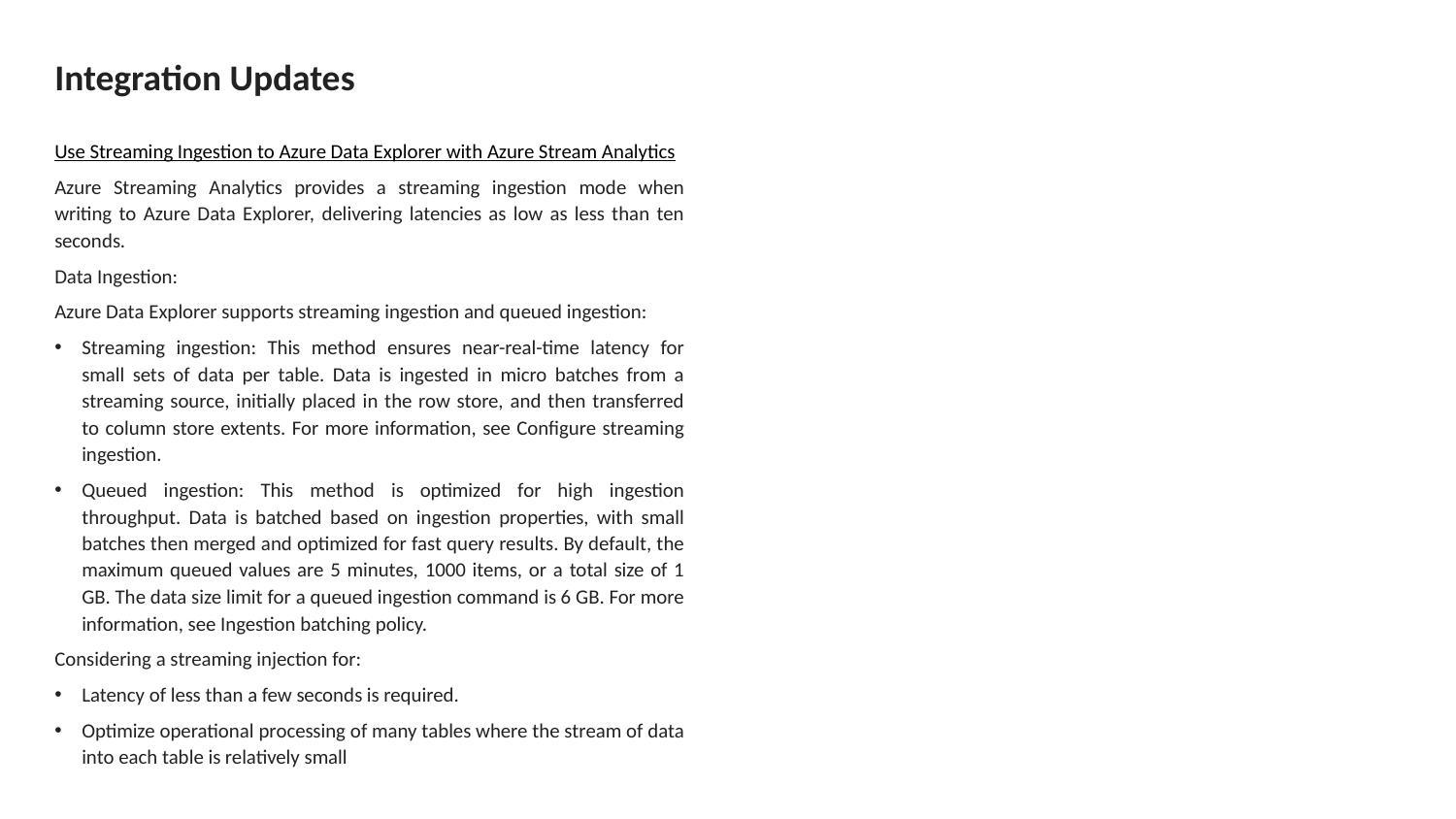

# Integration Updates
Use Streaming Ingestion to Azure Data Explorer with Azure Stream Analytics
Azure Streaming Analytics provides a streaming ingestion mode when writing to Azure Data Explorer, delivering latencies as low as less than ten seconds.
Data Ingestion:
Azure Data Explorer supports streaming ingestion and queued ingestion:
Streaming ingestion: This method ensures near-real-time latency for small sets of data per table. Data is ingested in micro batches from a streaming source, initially placed in the row store, and then transferred to column store extents. For more information, see Configure streaming ingestion.
Queued ingestion: This method is optimized for high ingestion throughput. Data is batched based on ingestion properties, with small batches then merged and optimized for fast query results. By default, the maximum queued values are 5 minutes, 1000 items, or a total size of 1 GB. The data size limit for a queued ingestion command is 6 GB. For more information, see Ingestion batching policy.
Considering a streaming injection for:
Latency of less than a few seconds is required.
Optimize operational processing of many tables where the stream of data into each table is relatively small